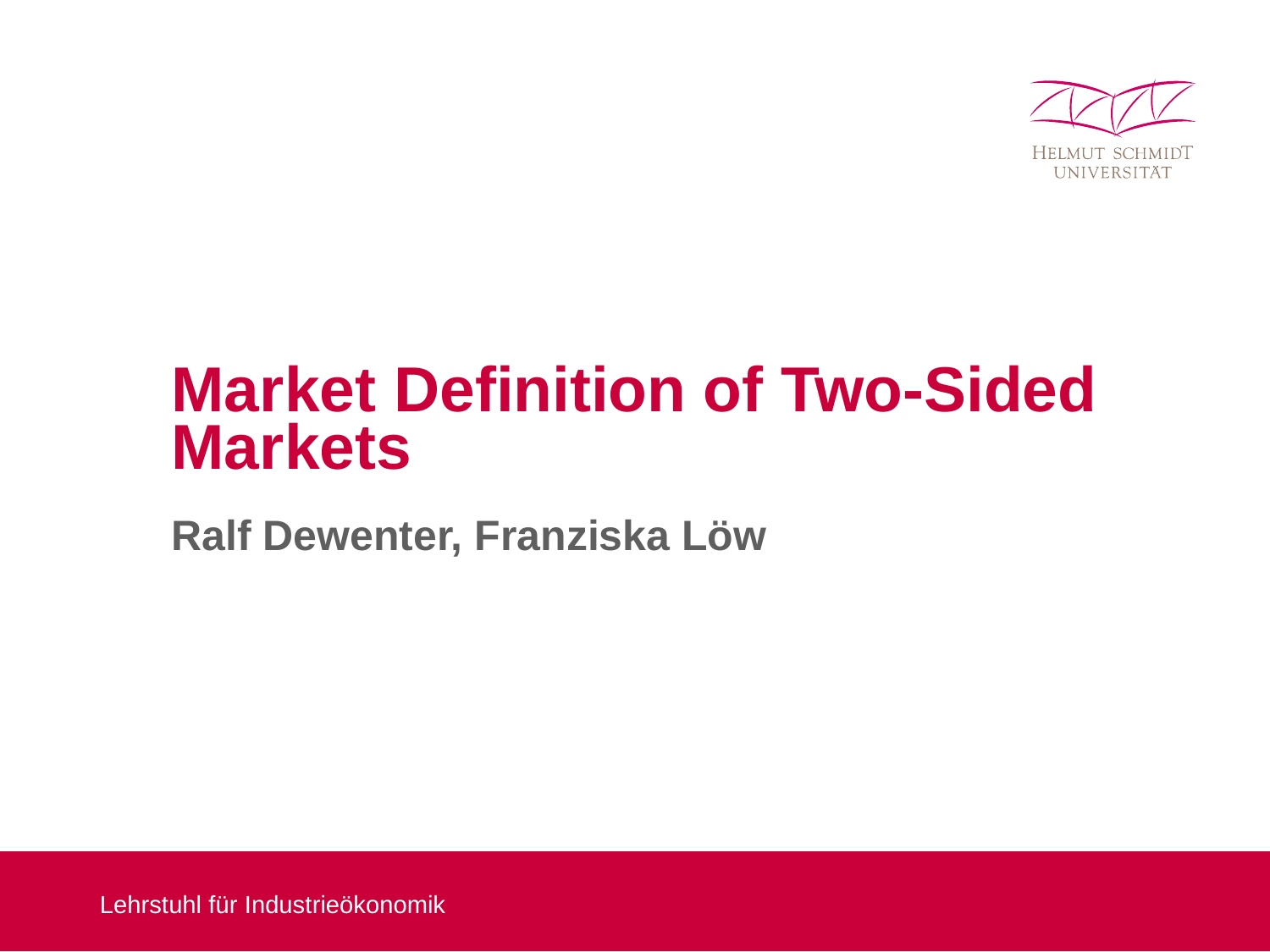

# Market Definition of Two-Sided Markets
Ralf Dewenter, Franziska Löw